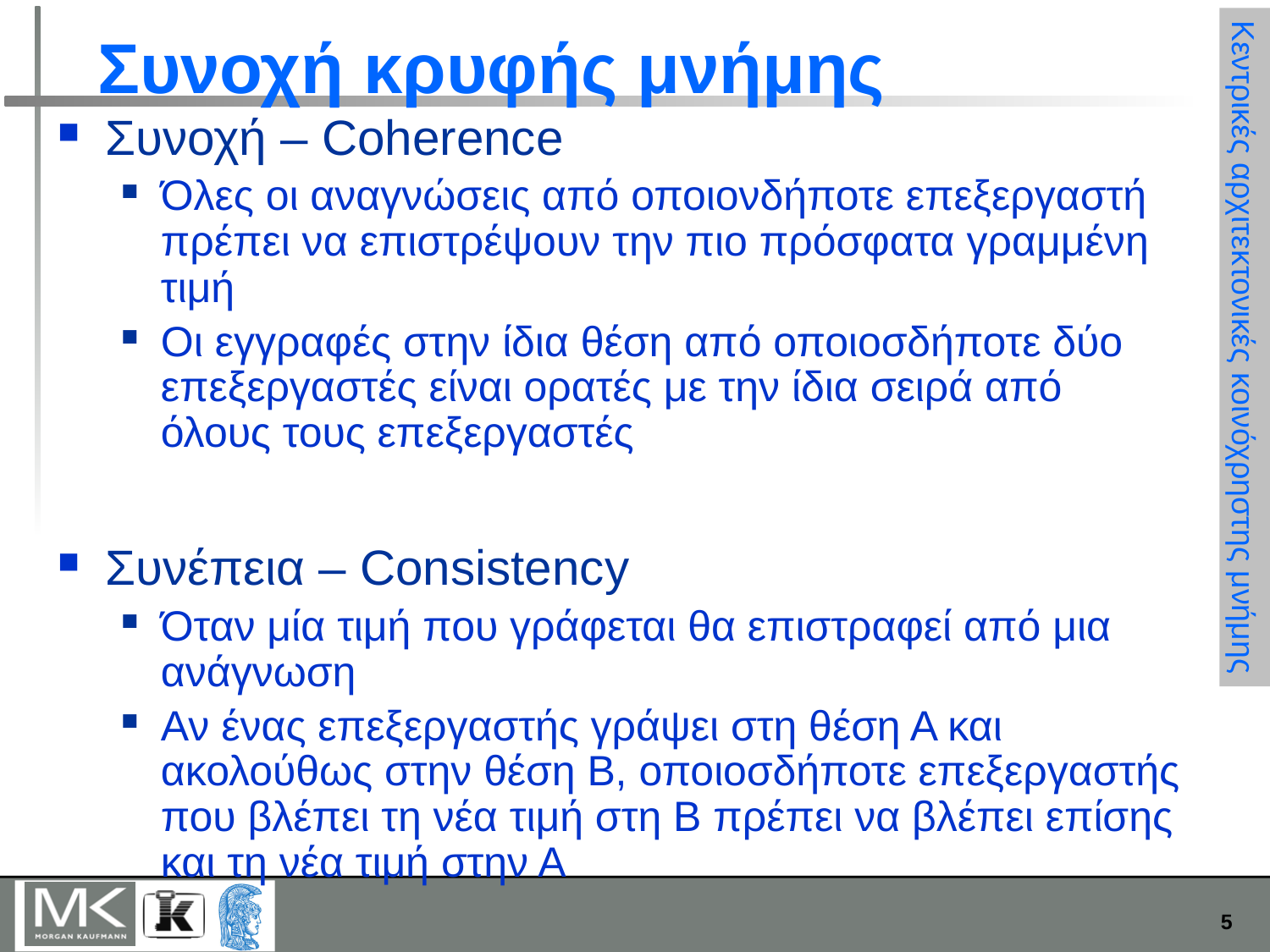

# Συνοχή κρυφής μνήμης
Συνοχή – Coherence
Όλες οι αναγνώσεις από οποιονδήποτε επεξεργαστή πρέπει να επιστρέψουν την πιο πρόσφατα γραμμένη τιμή
Οι εγγραφές στην ίδια θέση από οποιοσδήποτε δύο επεξεργαστές είναι ορατές με την ίδια σειρά από όλους τους επεξεργαστές

Συνέπεια – Consistency
Όταν μία τιμή που γράφεται θα επιστραφεί από μια ανάγνωση
Αν ένας επεξεργαστής γράψει στη θέση Α και ακολούθως στην θέση Β, οποιοσδήποτε επεξεργαστής που βλέπει τη νέα τιμή στη Β πρέπει να βλέπει επίσης και τη νέα τιμή στην Α
Κεντρικές αρχιτεκτονικές κοινόχρηστης μνήμης